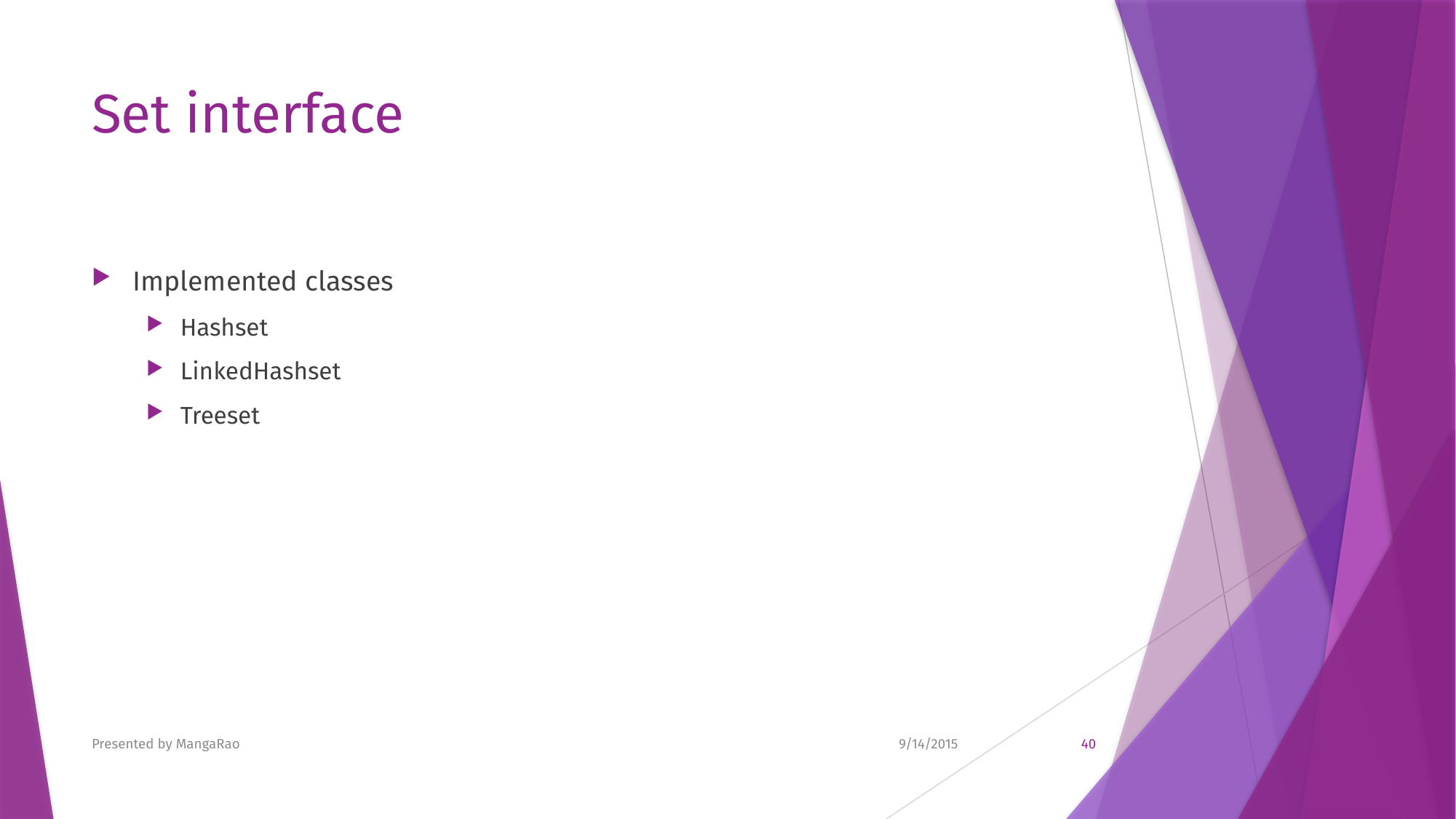

# Set interface
Implemented classes
Hashset
LinkedHashset
Treeset

Presented by MangaRao
9/14/2015
40